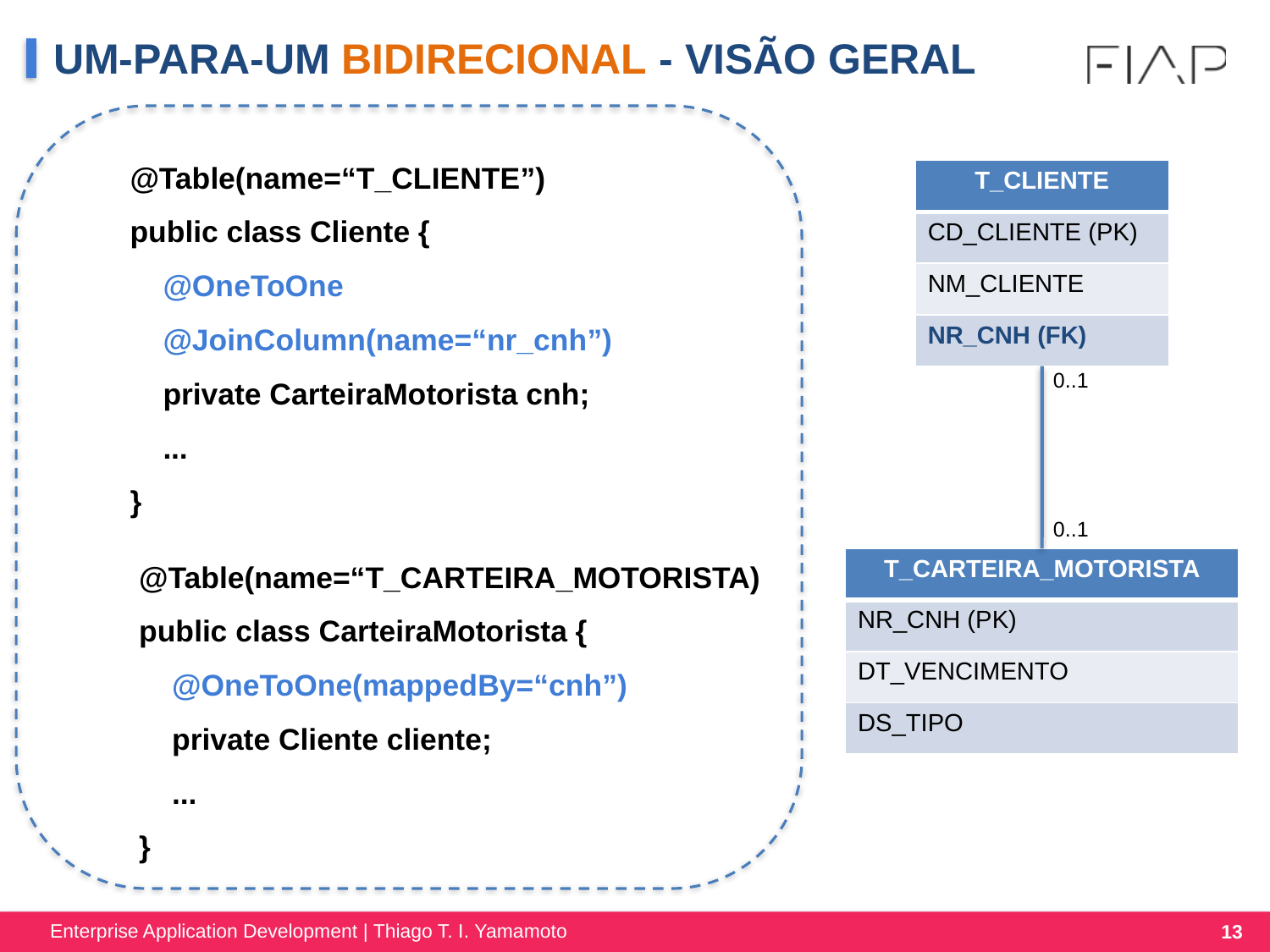

# UM-PARA-UM BIDIRECIONAL - VISÃO GERAL

@Table(name=“T_CLIENTE”)
public class Cliente {
    @OneToOne
    @JoinColumn(name=“nr_cnh”)
    private CarteiraMotorista cnh;
    ...
}
| T\_CLIENTE |
| --- |
| CD\_CLIENTE (PK) |
| NM\_CLIENTE |
| NR\_CNH (FK) |
0..1
0..1
@Table(name=“T_CARTEIRA_MOTORISTA)
public class CarteiraMotorista {
    @OneToOne(mappedBy=“cnh”)
    private Cliente cliente;
    ...
}
| T\_CARTEIRA\_MOTORISTA |
| --- |
| NR\_CNH (PK) |
| DT\_VENCIMENTO |
| DS\_TIPO |